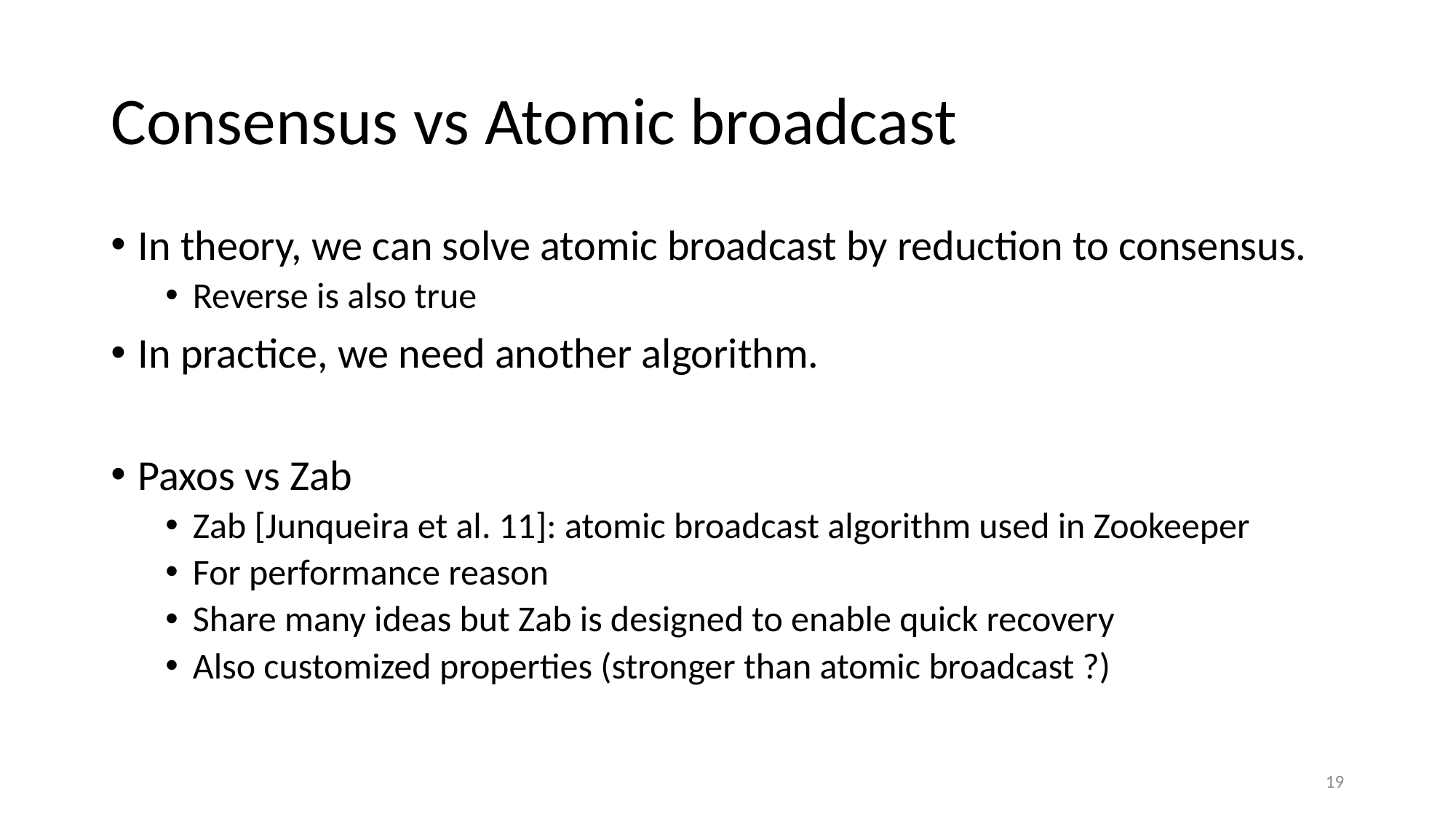

# Consensus vs Atomic broadcast
In theory, we can solve atomic broadcast by reduction to consensus.
Reverse is also true
In practice, we need another algorithm.

Paxos vs Zab
Zab [Junqueira et al. 11]: atomic broadcast algorithm used in Zookeeper
For performance reason
Share many ideas but Zab is designed to enable quick recovery
Also customized properties (stronger than atomic broadcast ?)
19